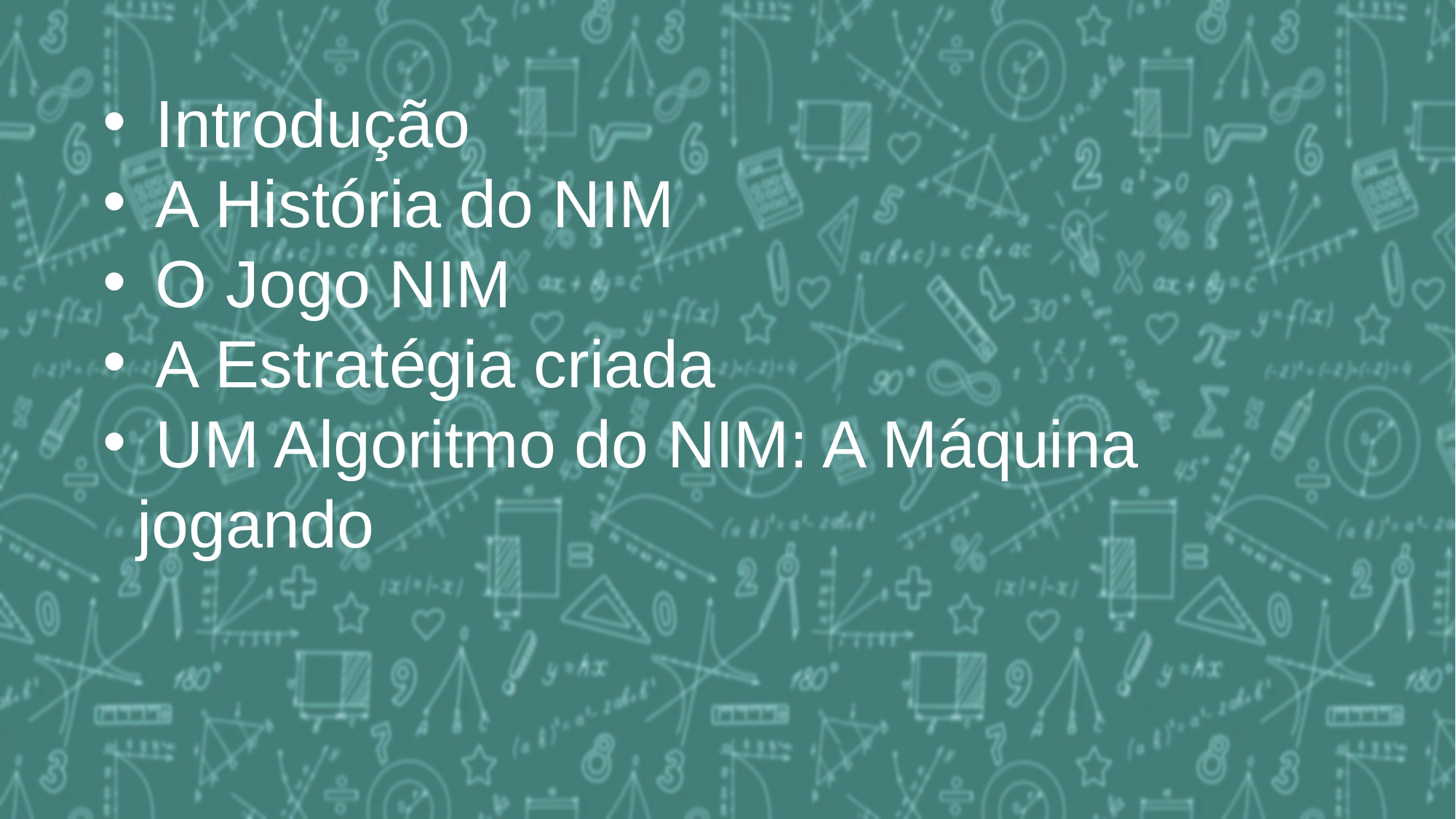

Introdução
 A História do NIM
 O Jogo NIM
 A Estratégia criada
 UM Algoritmo do NIM: A Máquina jogando